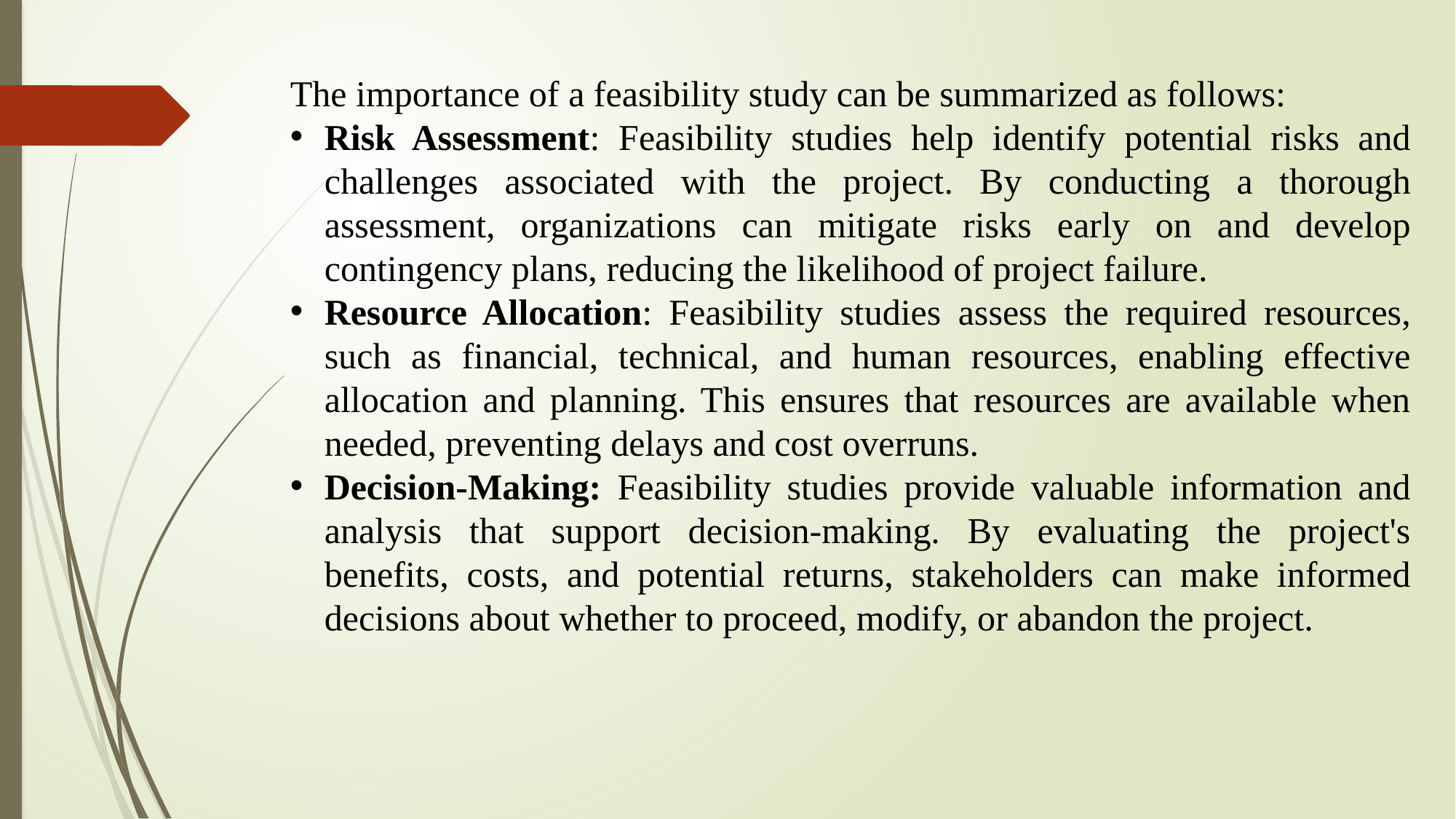

The importance of a feasibility study can be summarized as follows:
Risk Assessment: Feasibility studies help identify potential risks and challenges associated with the project. By conducting a thorough assessment, organizations can mitigate risks early on and develop contingency plans, reducing the likelihood of project failure.
Resource Allocation: Feasibility studies assess the required resources, such as financial, technical, and human resources, enabling effective allocation and planning. This ensures that resources are available when needed, preventing delays and cost overruns.
Decision-Making: Feasibility studies provide valuable information and analysis that support decision-making. By evaluating the project's benefits, costs, and potential returns, stakeholders can make informed decisions about whether to proceed, modify, or abandon the project.